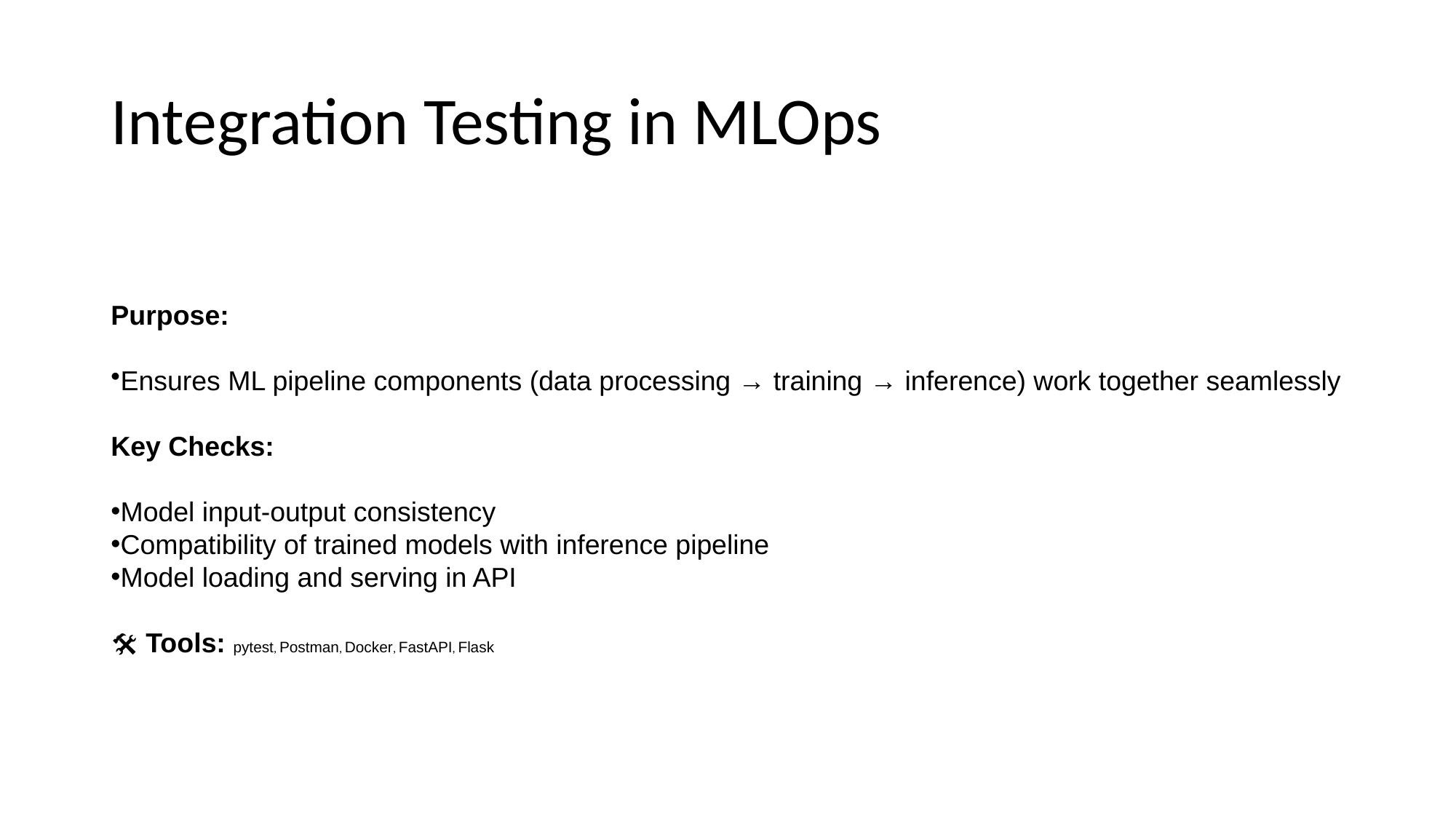

# Integration Testing in MLOps
Purpose:

Ensures ML pipeline components (data processing → training → inference) work together seamlessly

Key Checks:

Model input-output consistency
Compatibility of trained models with inference pipeline
Model loading and serving in API

🛠 Tools: pytest, Postman, Docker, FastAPI, Flask